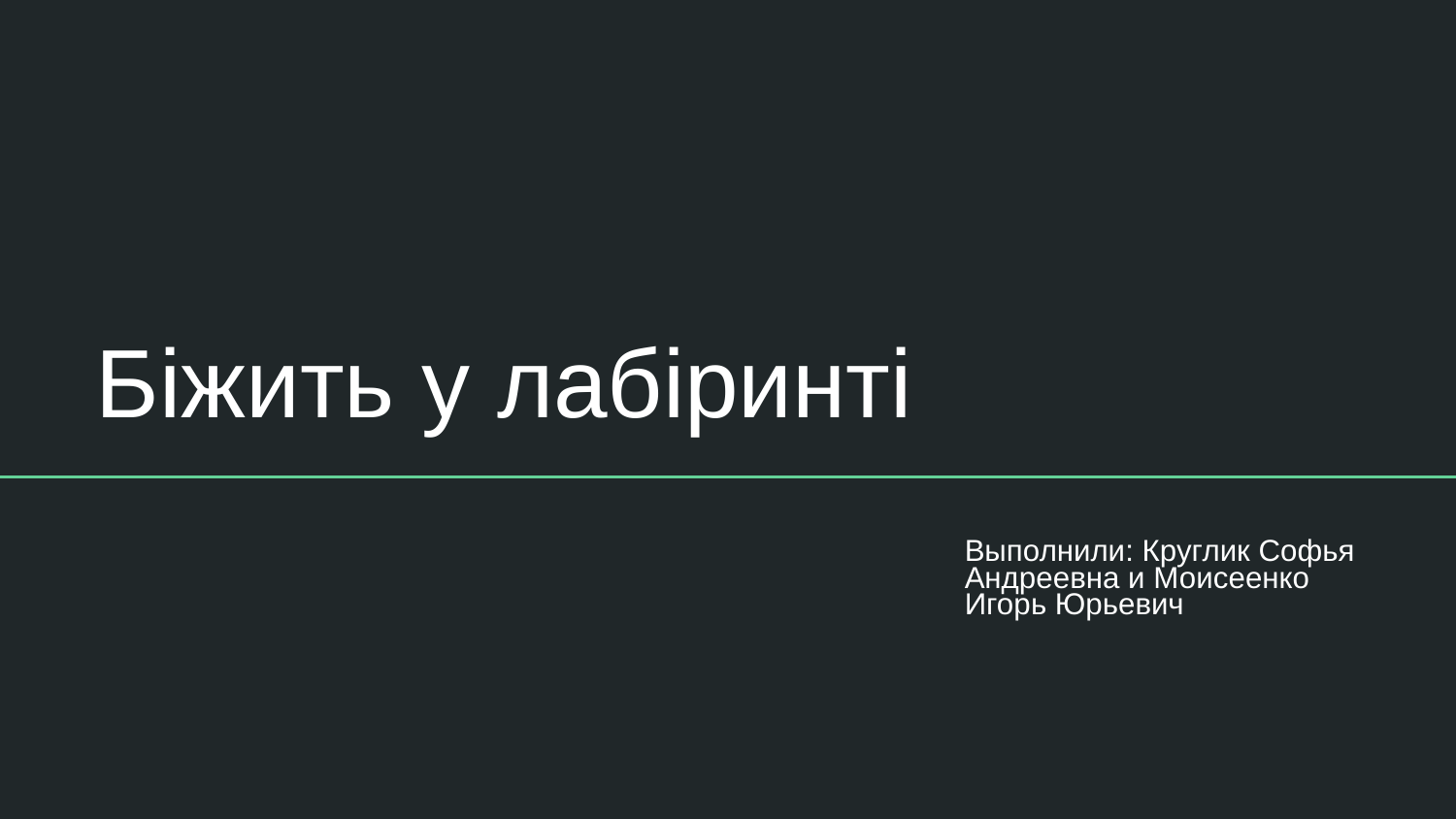

# Бiжить у лабiринтi
Выполнили: Круглик Софья Андреевна и Моисеенко Игорь Юрьевич